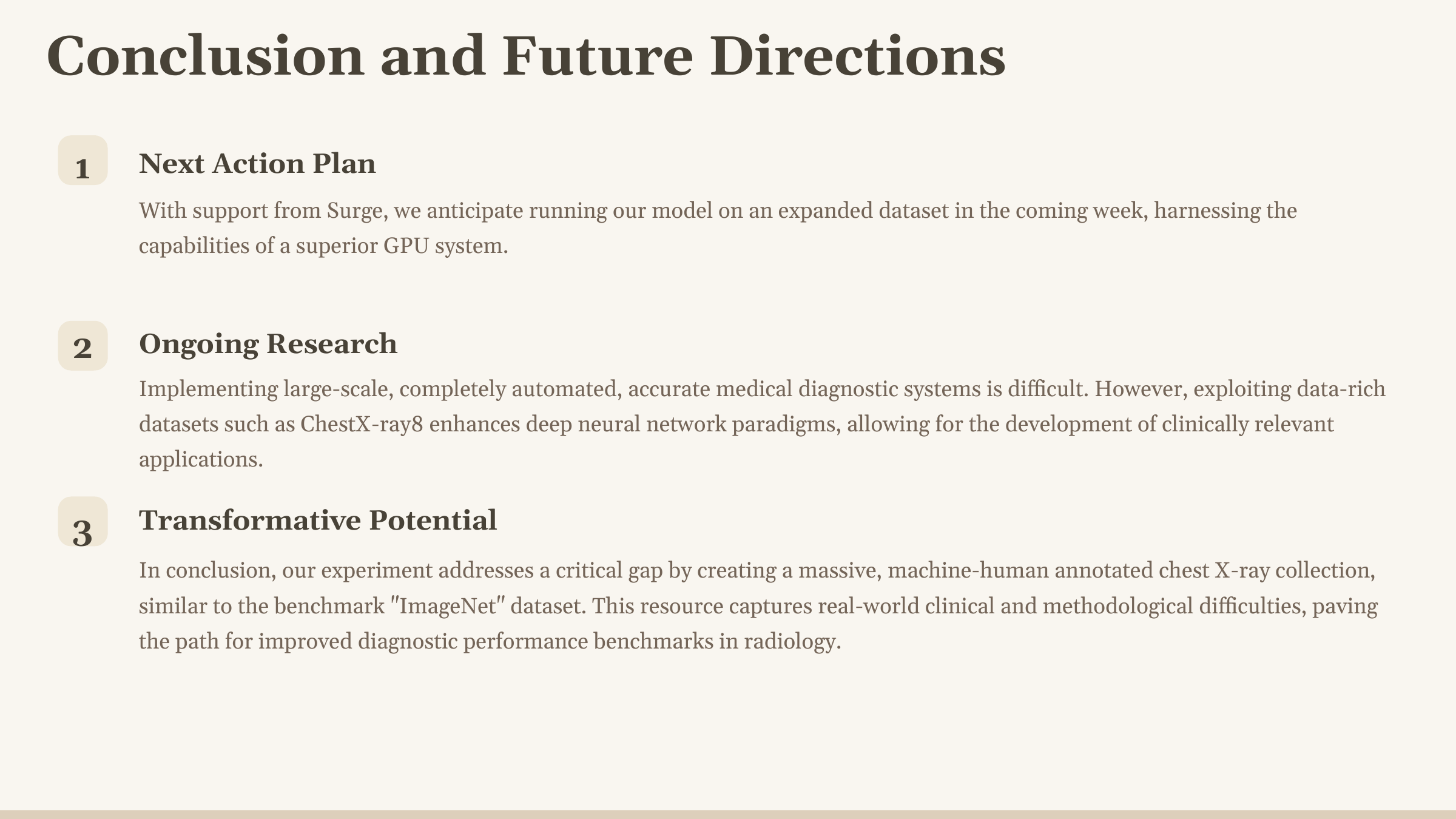

Conclusion and Future Directions

1
Next Action Plan
With support from Surge, we anticipate running our model on an expanded dataset in the coming week, harnessing the capabilities of a superior GPU system.
2
Ongoing Research

Implementing large-scale, completely automated, accurate medical diagnostic systems is difficult. However, exploiting data-rich datasets such as ChestX-ray8 enhances deep neural network paradigms, allowing for the development of clinically relevant applications.

Transformative Potential
3
In conclusion, our experiment addresses a critical gap by creating a massive, machine-human annotated chest X-ray collection, similar to the benchmark "ImageNet" dataset. This resource captures real-world clinical and methodological difficulties, paving the path for improved diagnostic performance benchmarks in radiology.